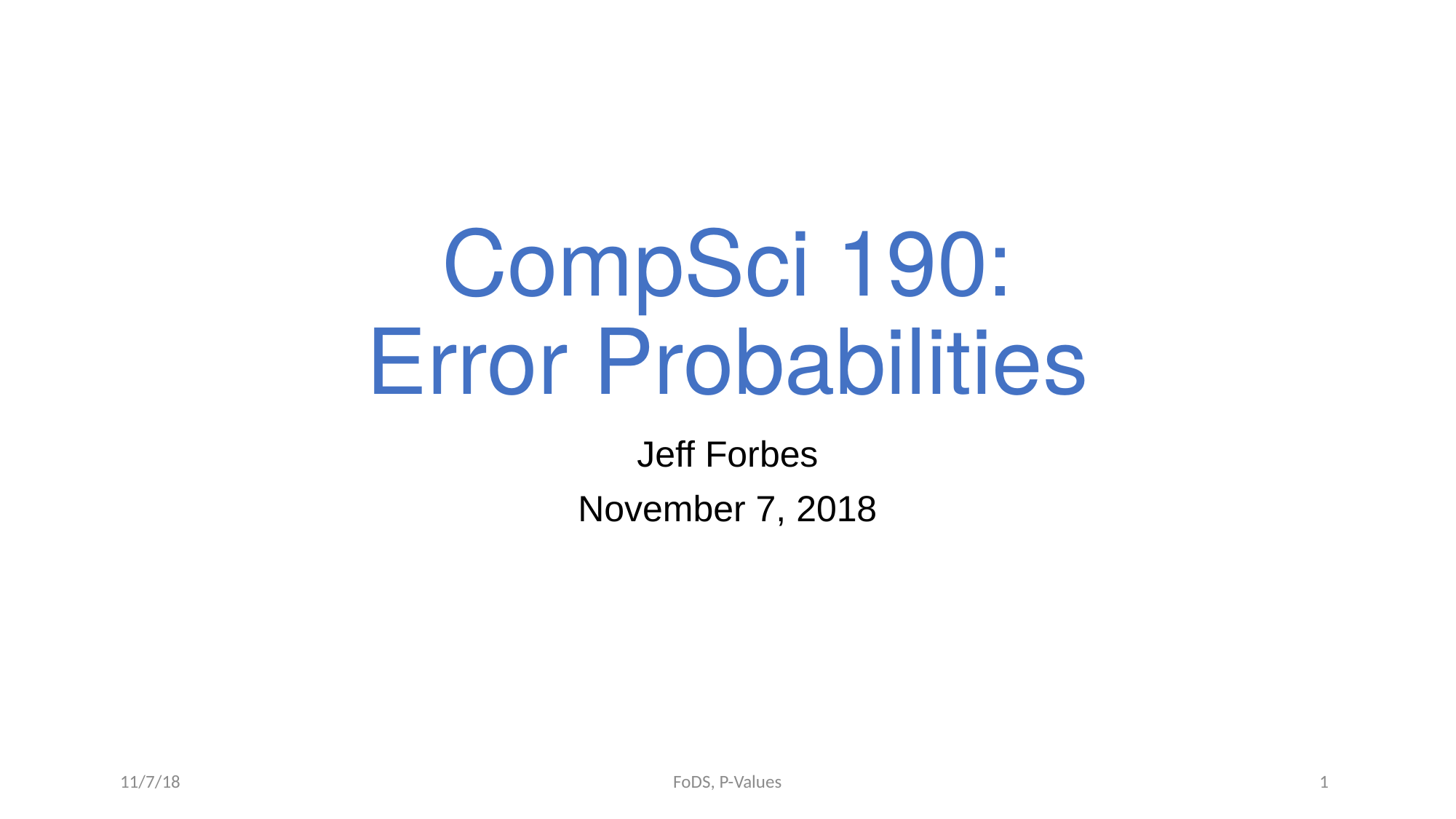

# CompSci 190: Error Probabilities
Jeff Forbes
November 7, 2018

11/7/18
1
FoDS, P-Values